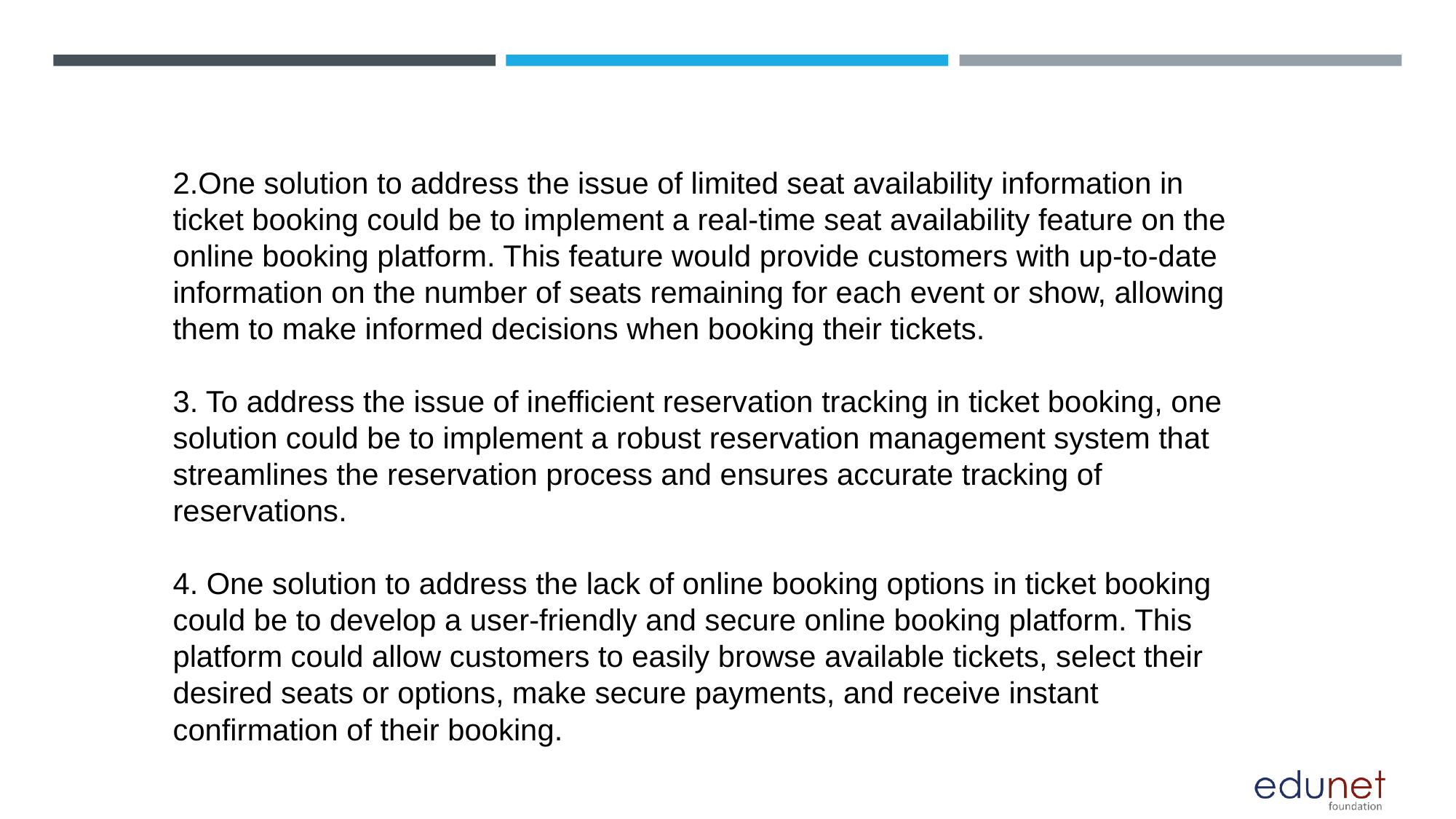

# 2.One solution to address the issue of limited seat availability information in ticket booking could be to implement a real-time seat availability feature on the online booking platform. This feature would provide customers with up-to-date information on the number of seats remaining for each event or show, allowing them to make informed decisions when booking their tickets. 3. To address the issue of inefficient reservation tracking in ticket booking, one solution could be to implement a robust reservation management system that streamlines the reservation process and ensures accurate tracking of reservations. 4. One solution to address the lack of online booking options in ticket booking could be to develop a user-friendly and secure online booking platform. This platform could allow customers to easily browse available tickets, select their desired seats or options, make secure payments, and receive instant confirmation of their booking.